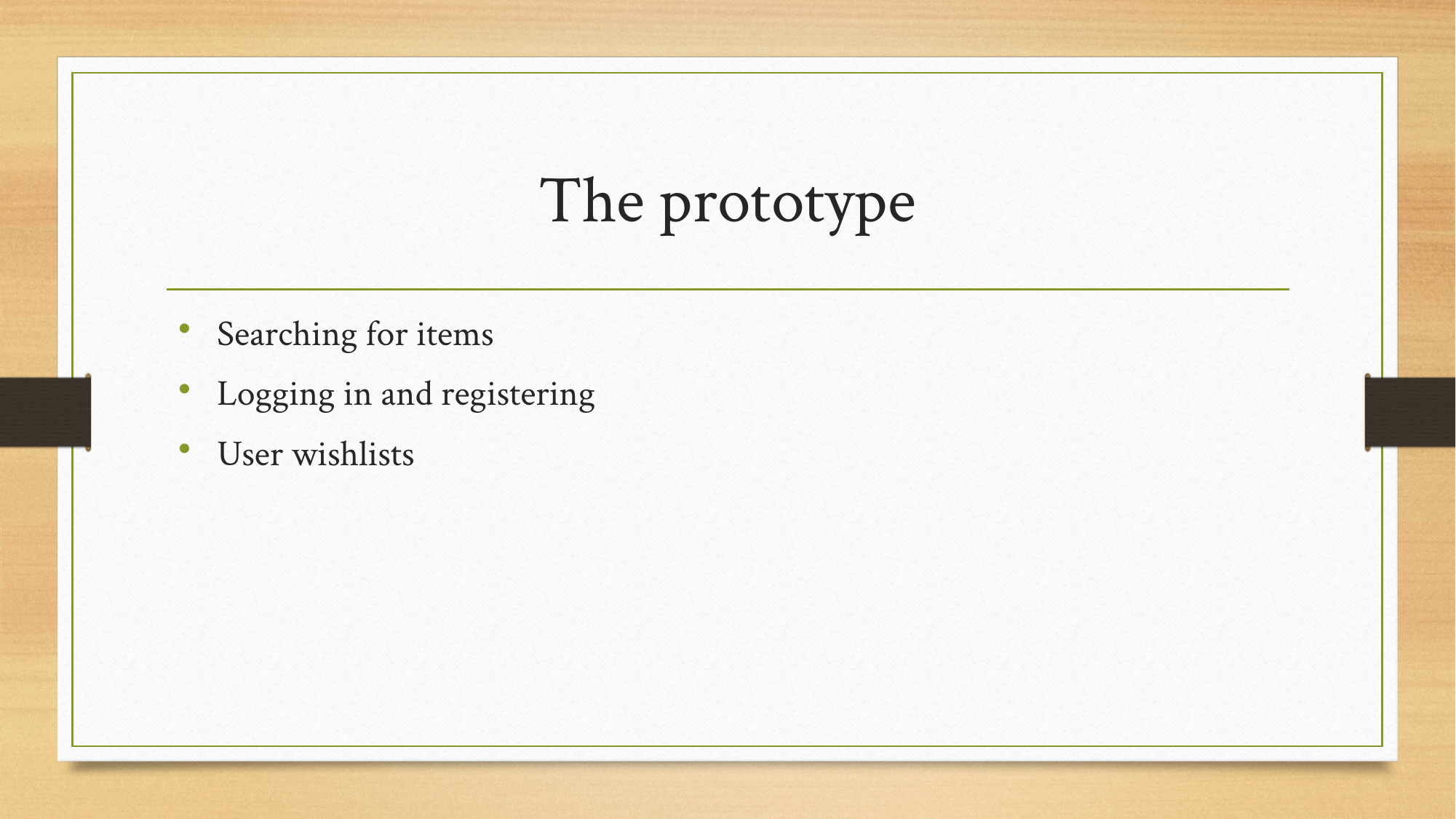

# The prototype
Searching for items
Logging in and registering
User wishlists